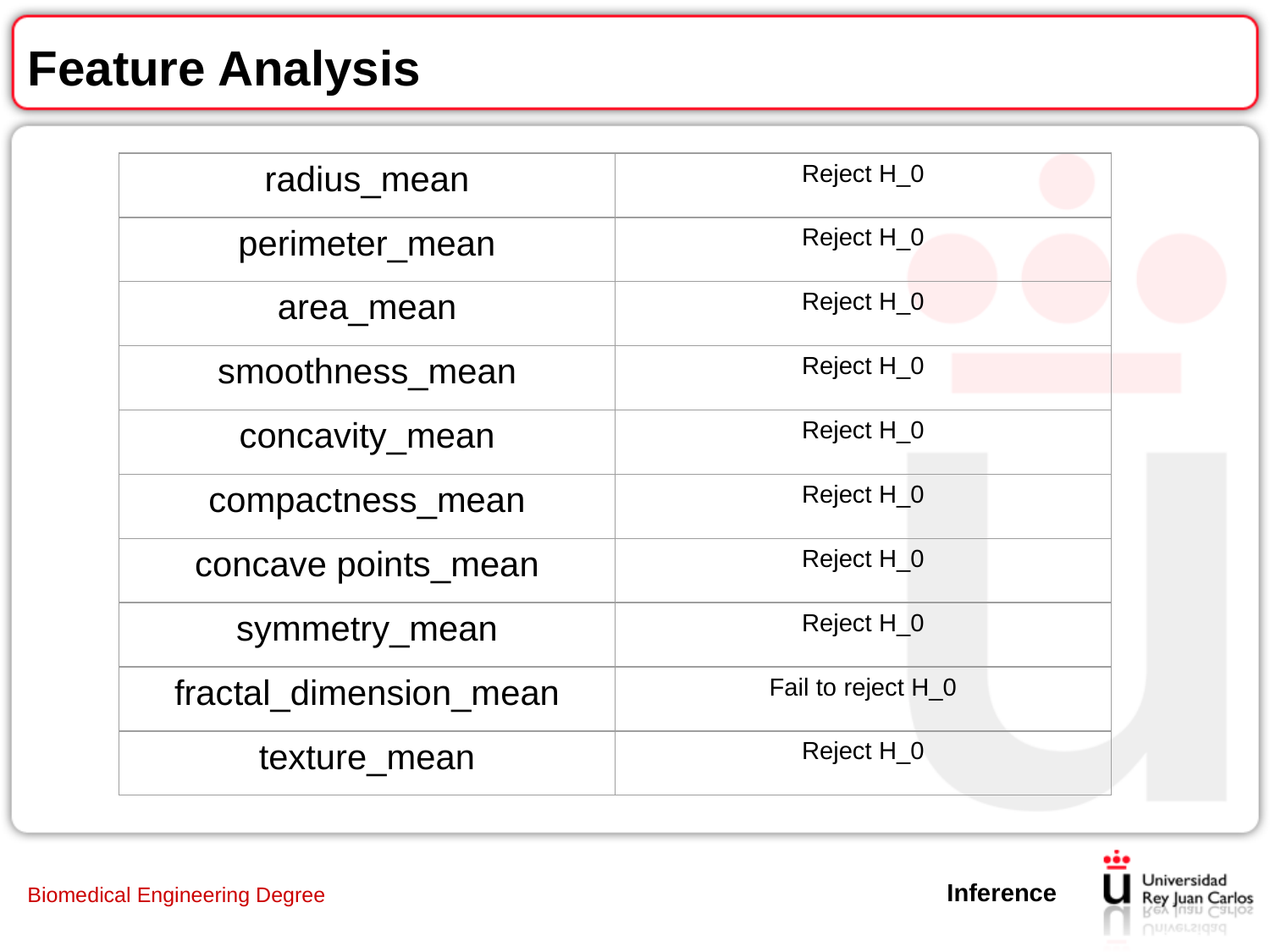

Feature Analysis
| radius\_mean | Reject H\_0 |
| --- | --- |
| perimeter\_mean | Reject H\_0 |
| area\_mean | Reject H\_0 |
| smoothness\_mean | Reject H\_0 |
| concavity\_mean | Reject H\_0 |
| compactness\_mean | Reject H\_0 |
| concave points\_mean | Reject H\_0 |
| symmetry\_mean | Reject H\_0 |
| fractal\_dimension\_mean | Fail to reject H\_0 |
| texture\_mean | Reject H\_0 |
Inference
Biomedical Engineering Degree